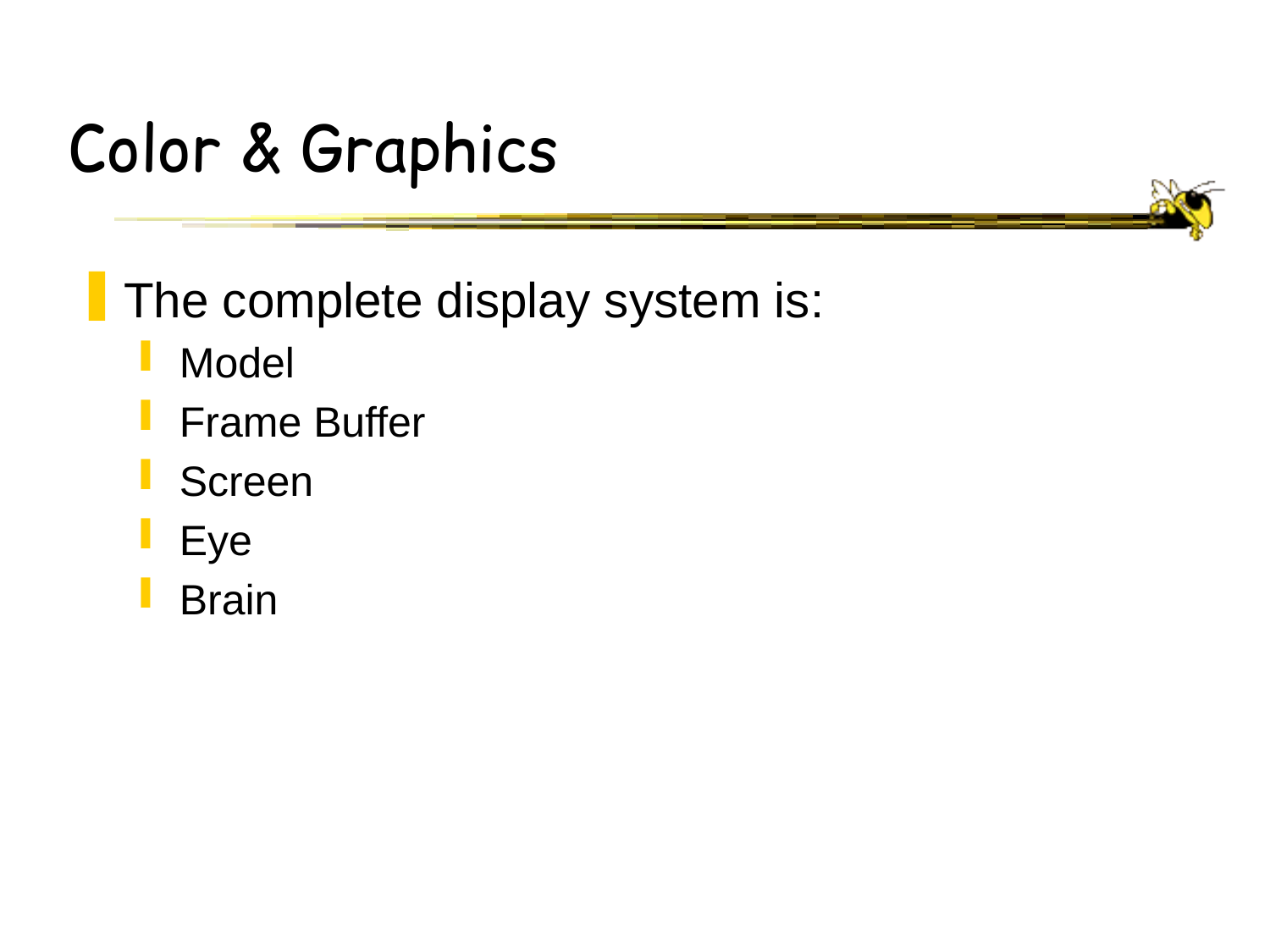

# Color & Graphics
The complete display system is:
Model
Frame Buffer
Screen
Eye
Brain